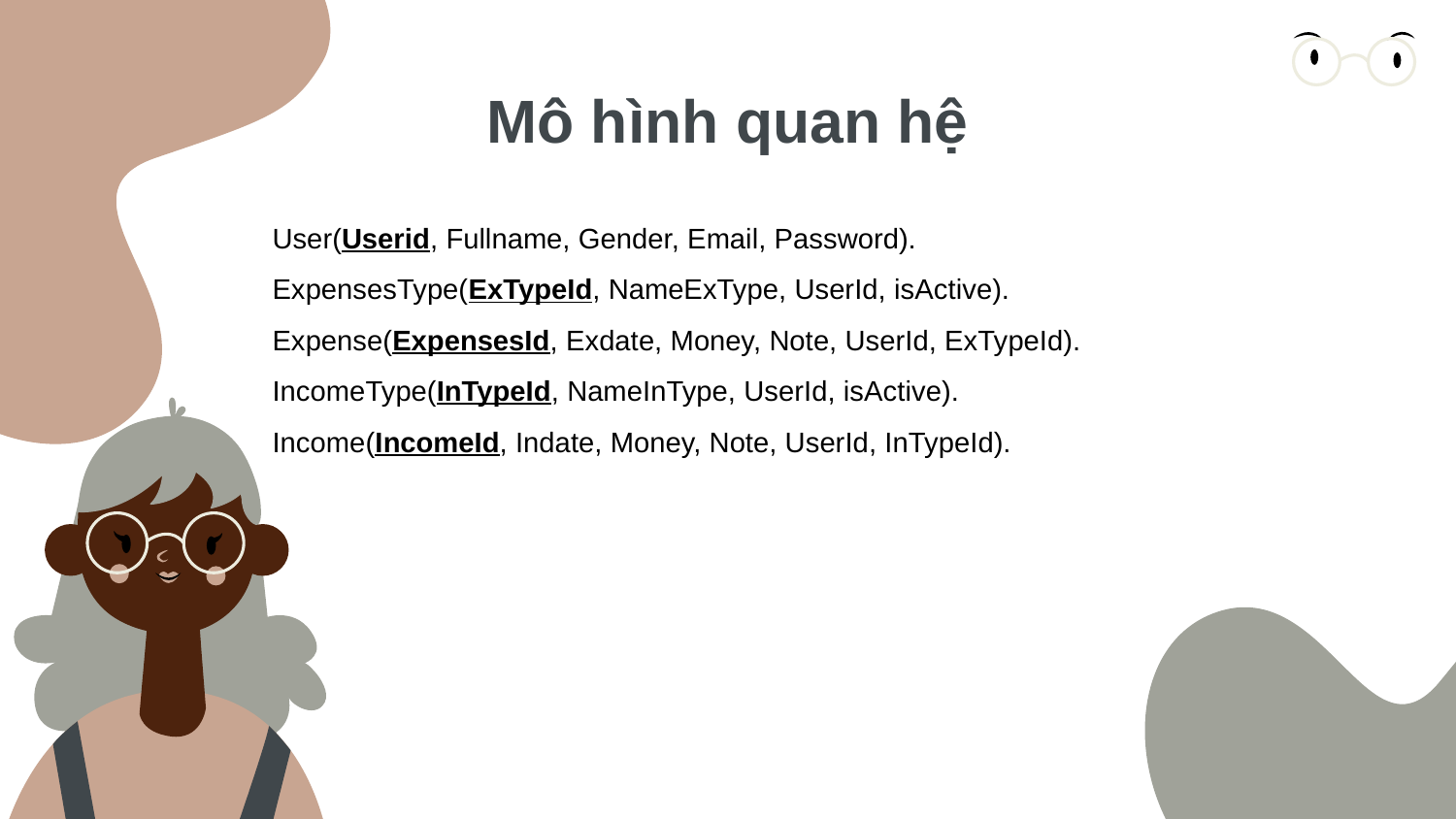

# Mô hình quan hệ
User(Userid, Fullname, Gender, Email, Password).
ExpensesType(ExTypeId, NameExType, UserId, isActive).
Expense(ExpensesId, Exdate, Money, Note, UserId, ExTypeId).
IncomeType(InTypeId, NameInType, UserId, isActive).
Income(IncomeId, Indate, Money, Note, UserId, InTypeId).